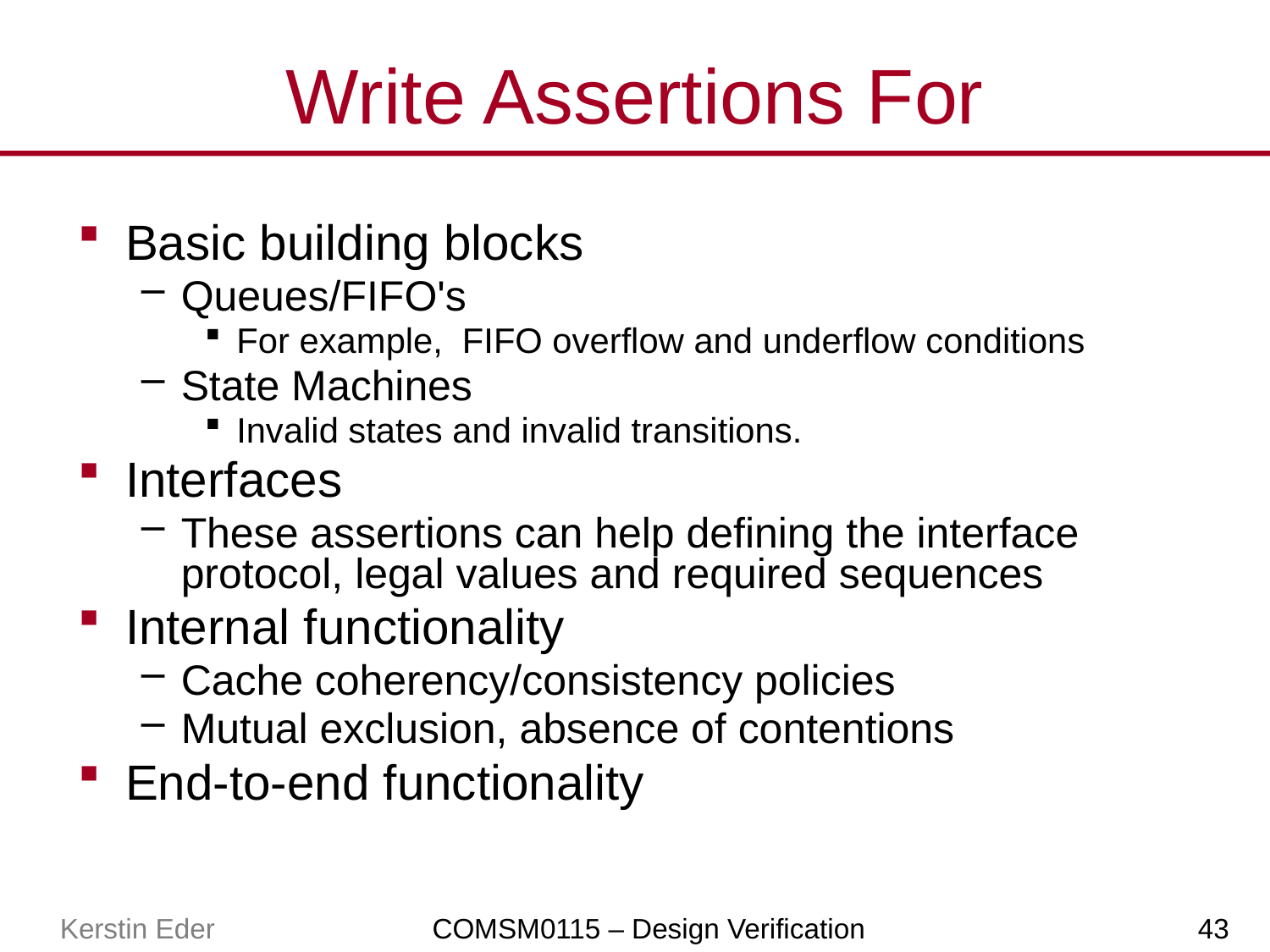

# Write Assertions For
Basic building blocks
Queues/FIFO's
For example,  FIFO overflow and underflow conditions
State Machines
Invalid states and invalid transitions.
Interfaces
These assertions can help defining the interface protocol, legal values and required sequences
Internal functionality
Cache coherency/consistency policies
Mutual exclusion, absence of contentions
End-to-end functionality